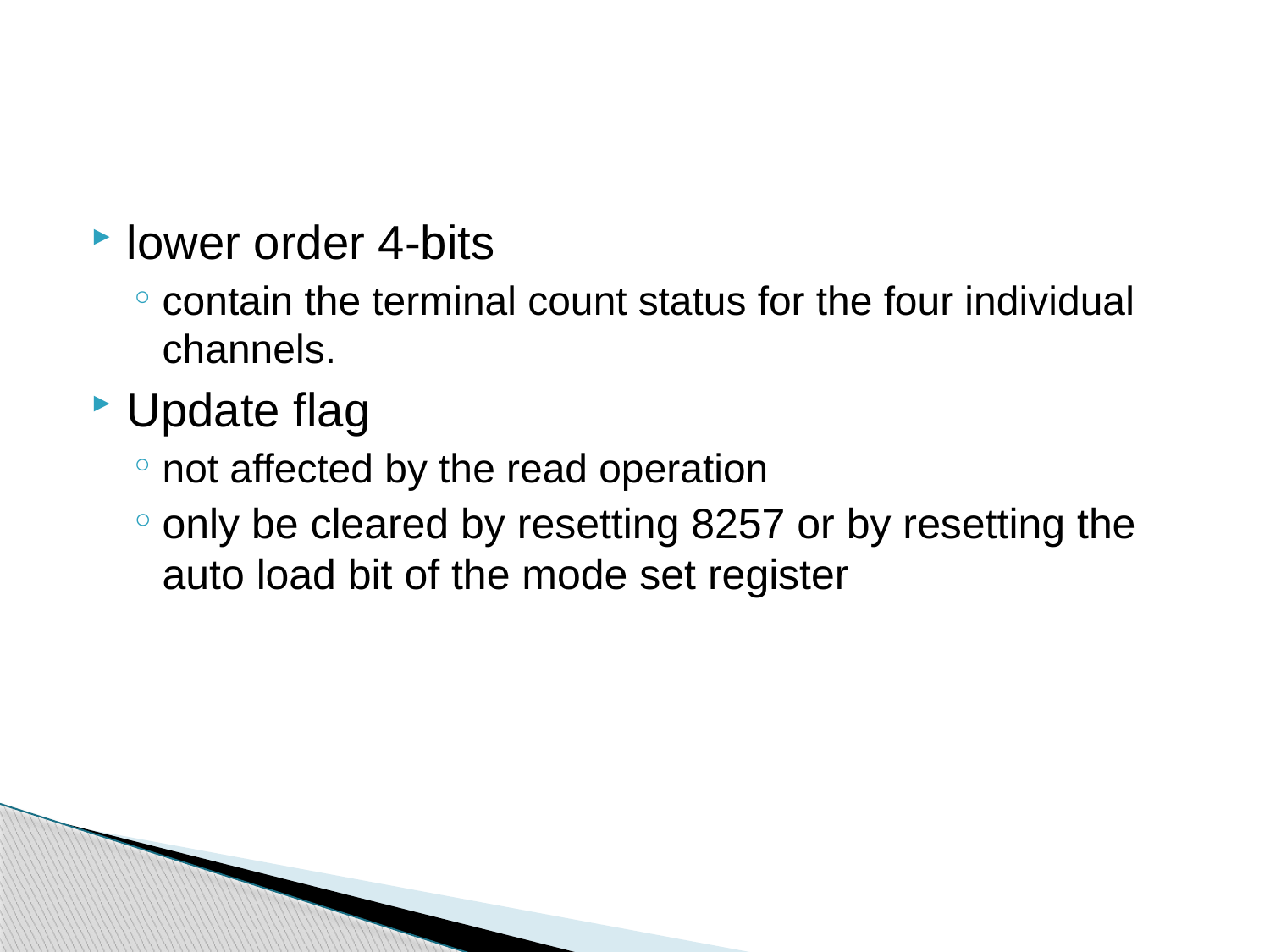

#
lower order 4-bits
contain the terminal count status for the four individual channels.
Update flag
not affected by the read operation
only be cleared by resetting 8257 or by resetting the auto load bit of the mode set register